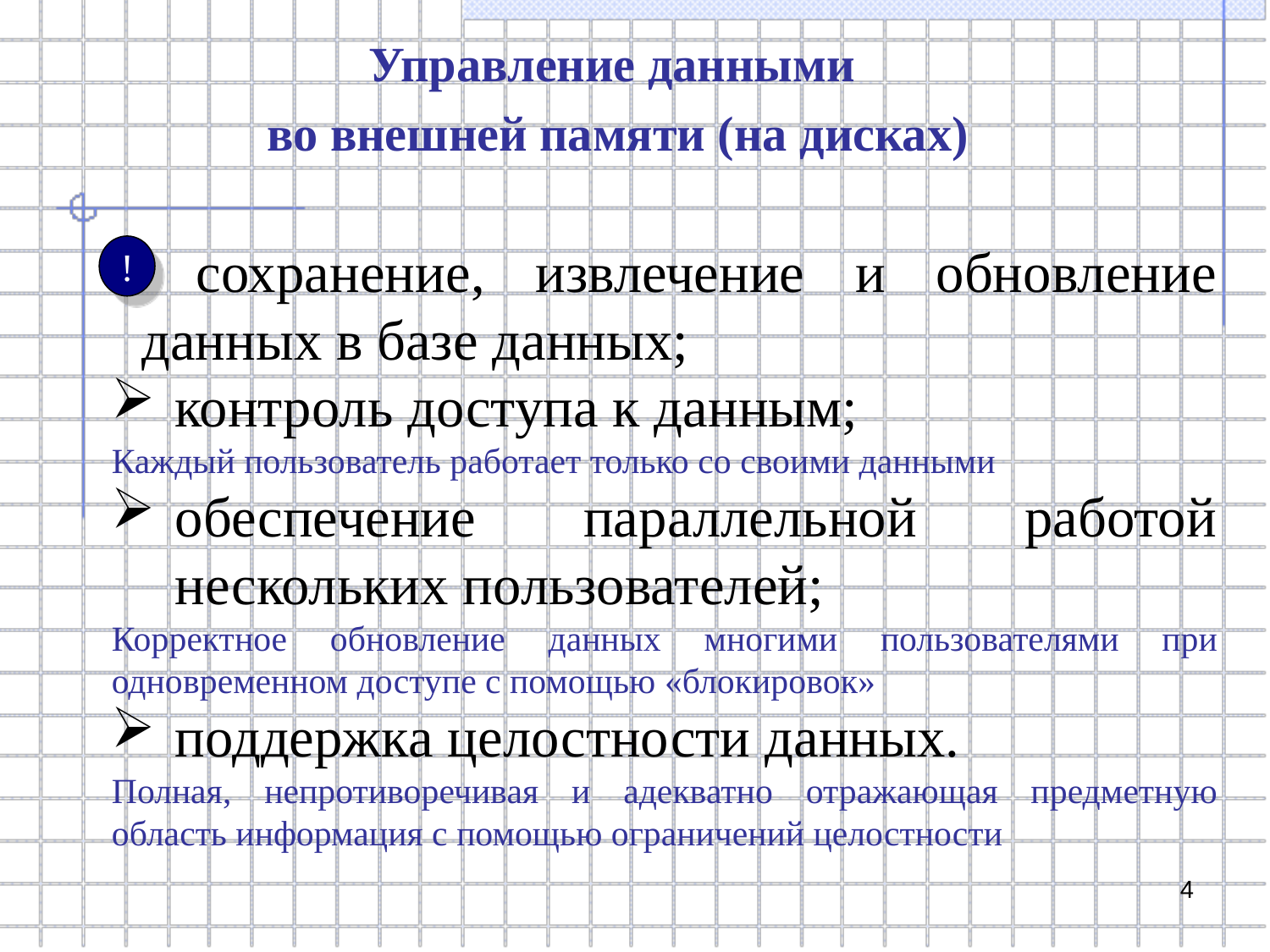

Управление данными
 во внешней памяти (на дисках)
 сохранение, извлечение и обновление данных в базе данных;
контроль доступа к данным;
Каждый пользователь работает только со своими данными
обеспечение параллельной работой нескольких пользователей;
Корректное обновление данных многими пользователями при одновременном доступе с помощью «блокировок»
поддержка целостности данных.
Полная, непротиворечивая и адекватно отражающая предметную область информация с помощью ограничений целостности
!
4